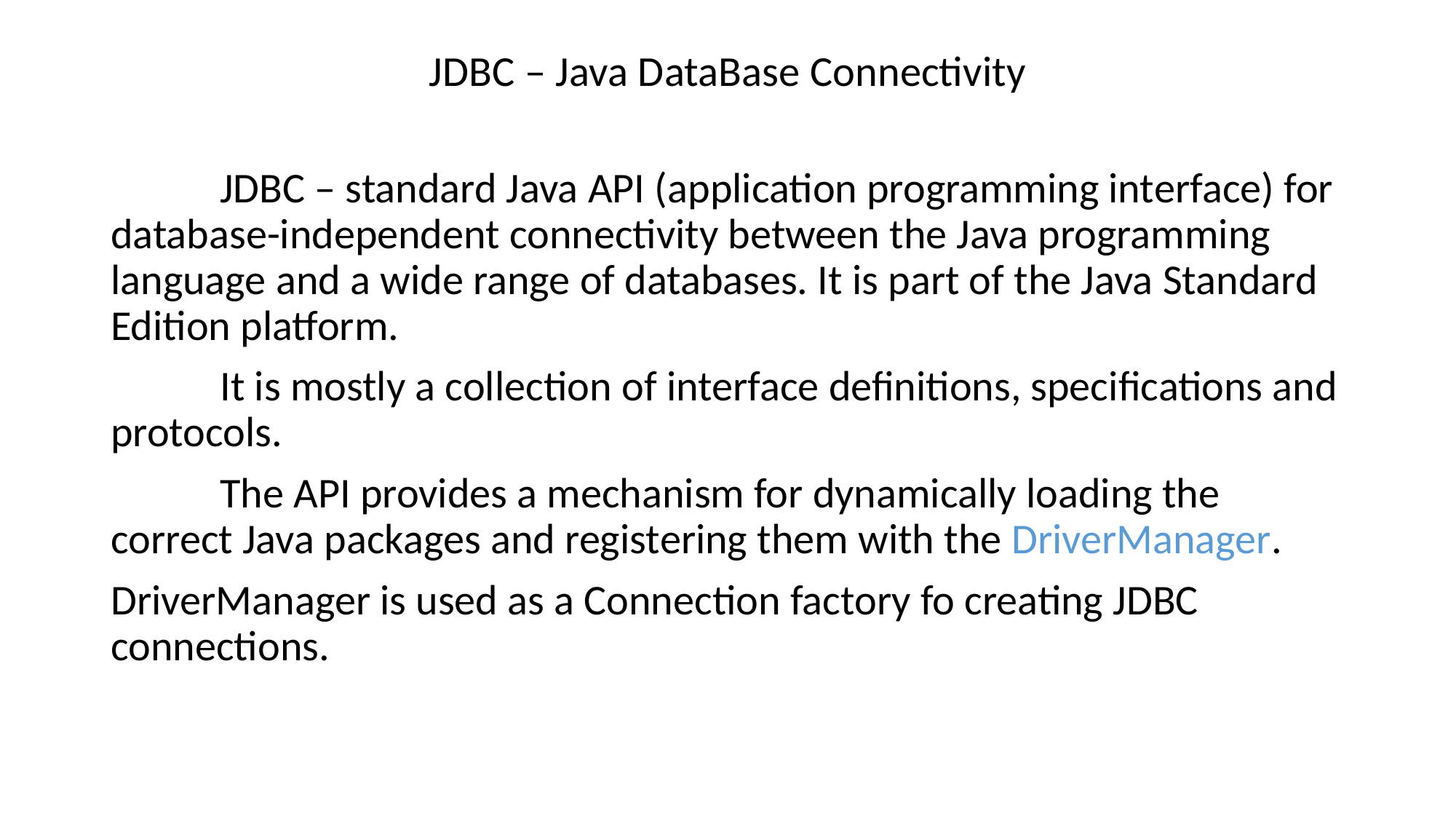

# JDBC – Java DataBase Connectivity
	JDBC – standard Java API (application programming interface) for database-independent connectivity between the Java programming language and a wide range of databases. It is part of the Java Standard Edition platform.
	It is mostly a collection of interface definitions, specifications and protocols.
	The API provides a mechanism for dynamically loading the correct Java packages and registering them with the DriverManager.
DriverManager is used as a Connection factory fo creating JDBC connections.